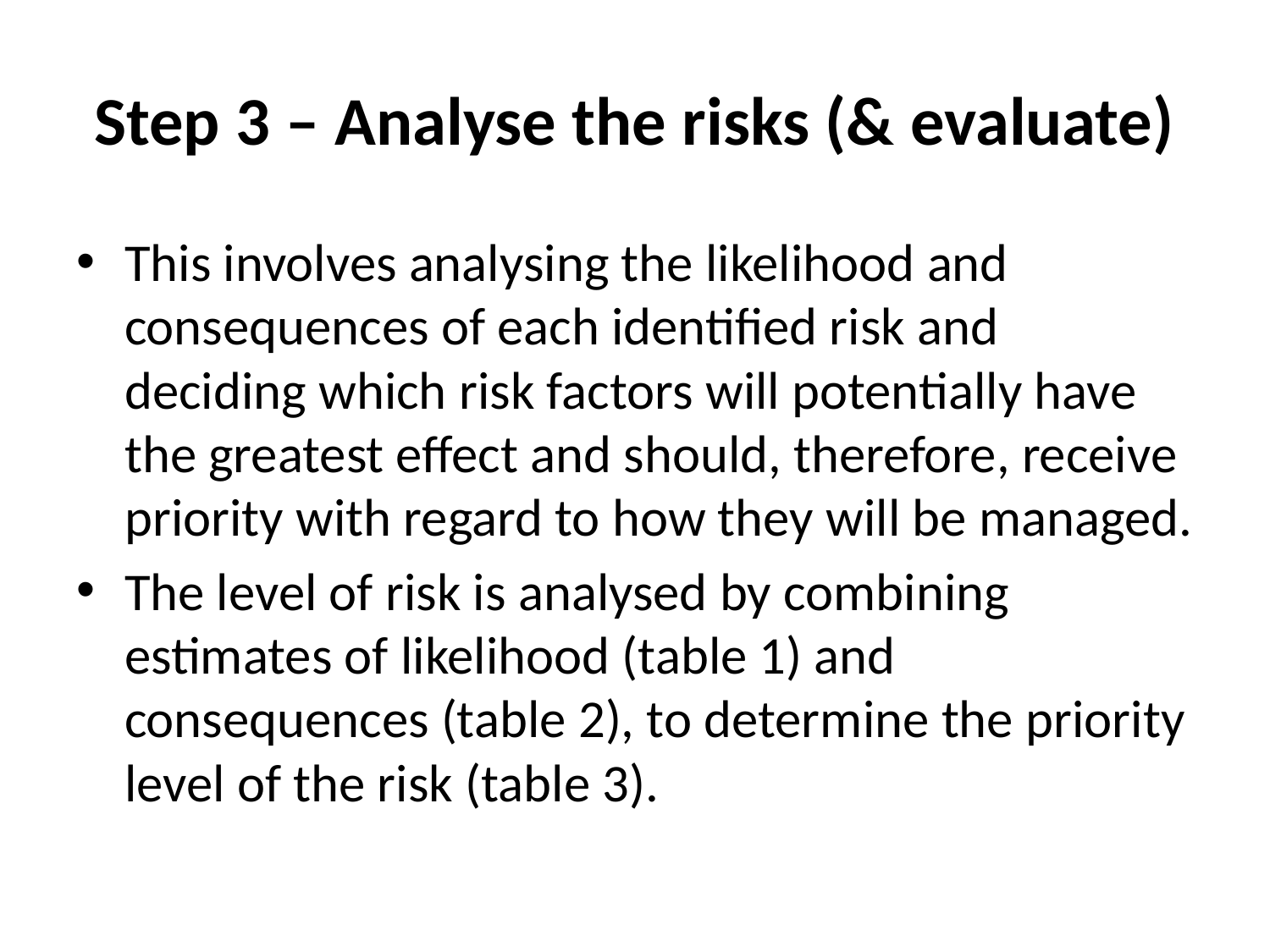

# Step 3 – Analyse the risks (& evaluate)
This involves analysing the likelihood and consequences of each identified risk and deciding which risk factors will potentially have the greatest effect and should, therefore, receive priority with regard to how they will be managed.
The level of risk is analysed by combining estimates of likelihood (table 1) and consequences (table 2), to determine the priority level of the risk (table 3).